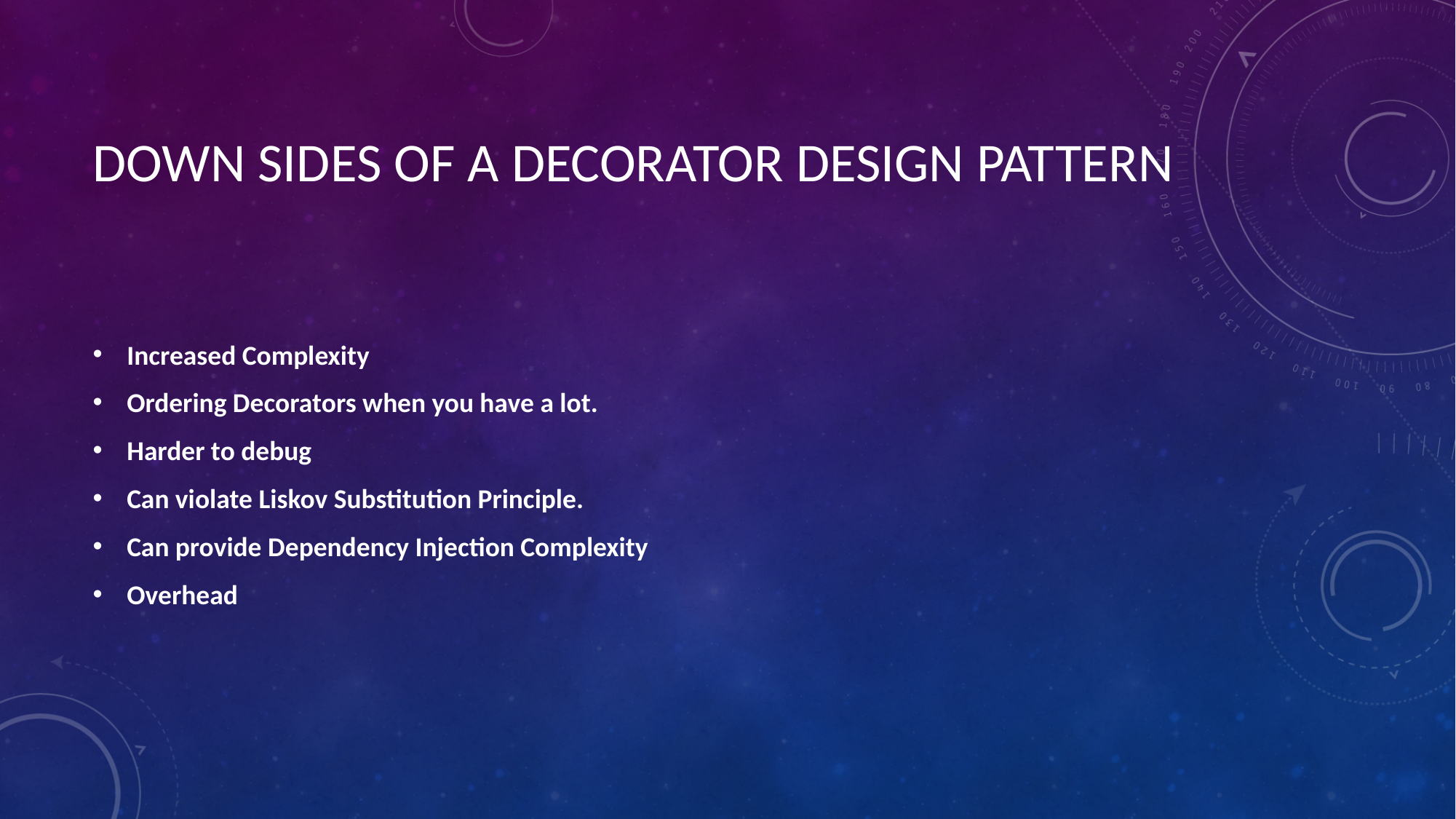

# Down sides of A Decorator Design Pattern
Increased Complexity
Ordering Decorators when you have a lot.
Harder to debug
Can violate Liskov Substitution Principle.
Can provide Dependency Injection Complexity
Overhead